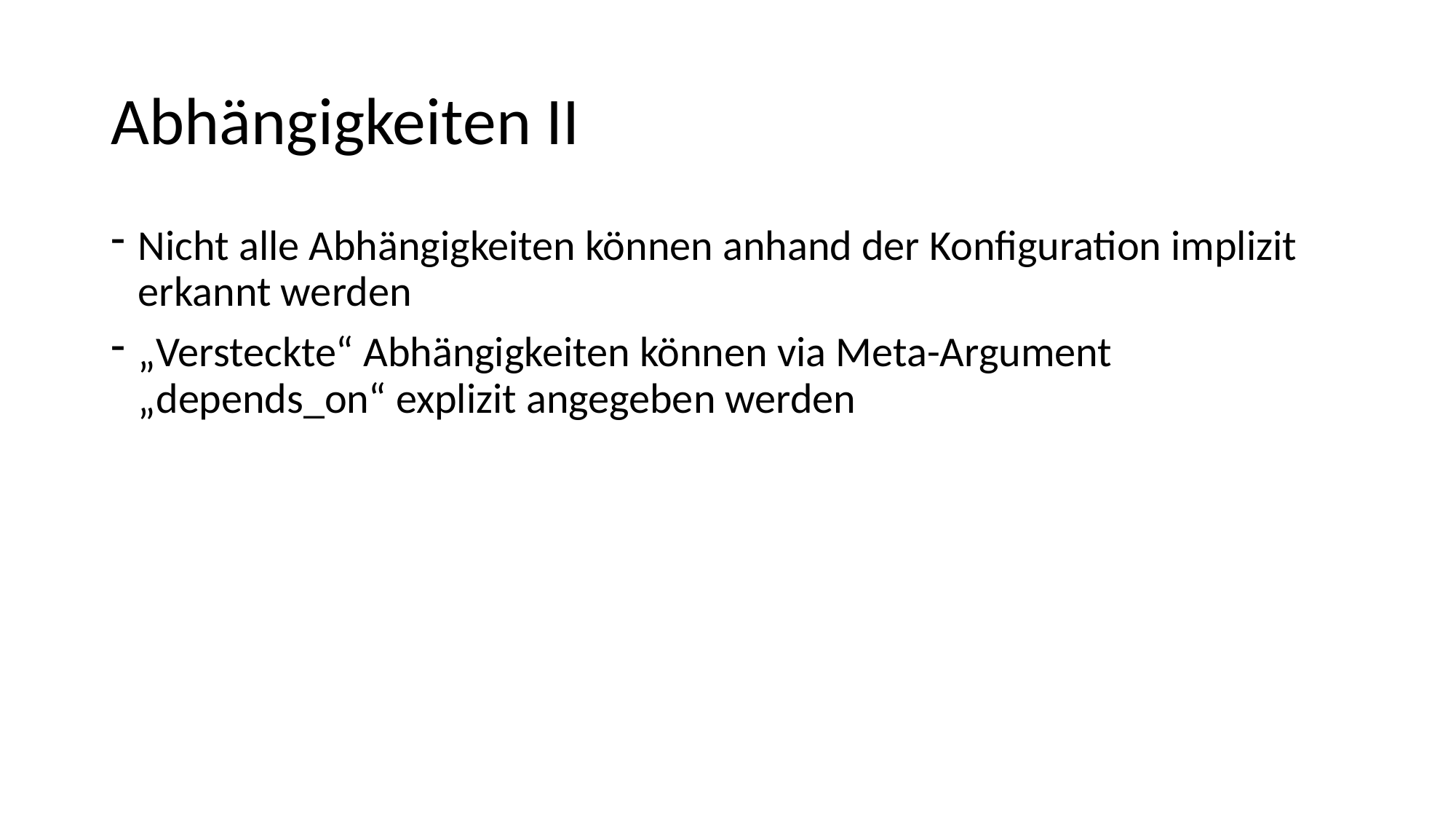

# Abhängigkeiten II
Nicht alle Abhängigkeiten können anhand der Konfiguration implizit erkannt werden
„Versteckte“ Abhängigkeiten können via Meta-Argument „depends_on“ explizit angegeben werden